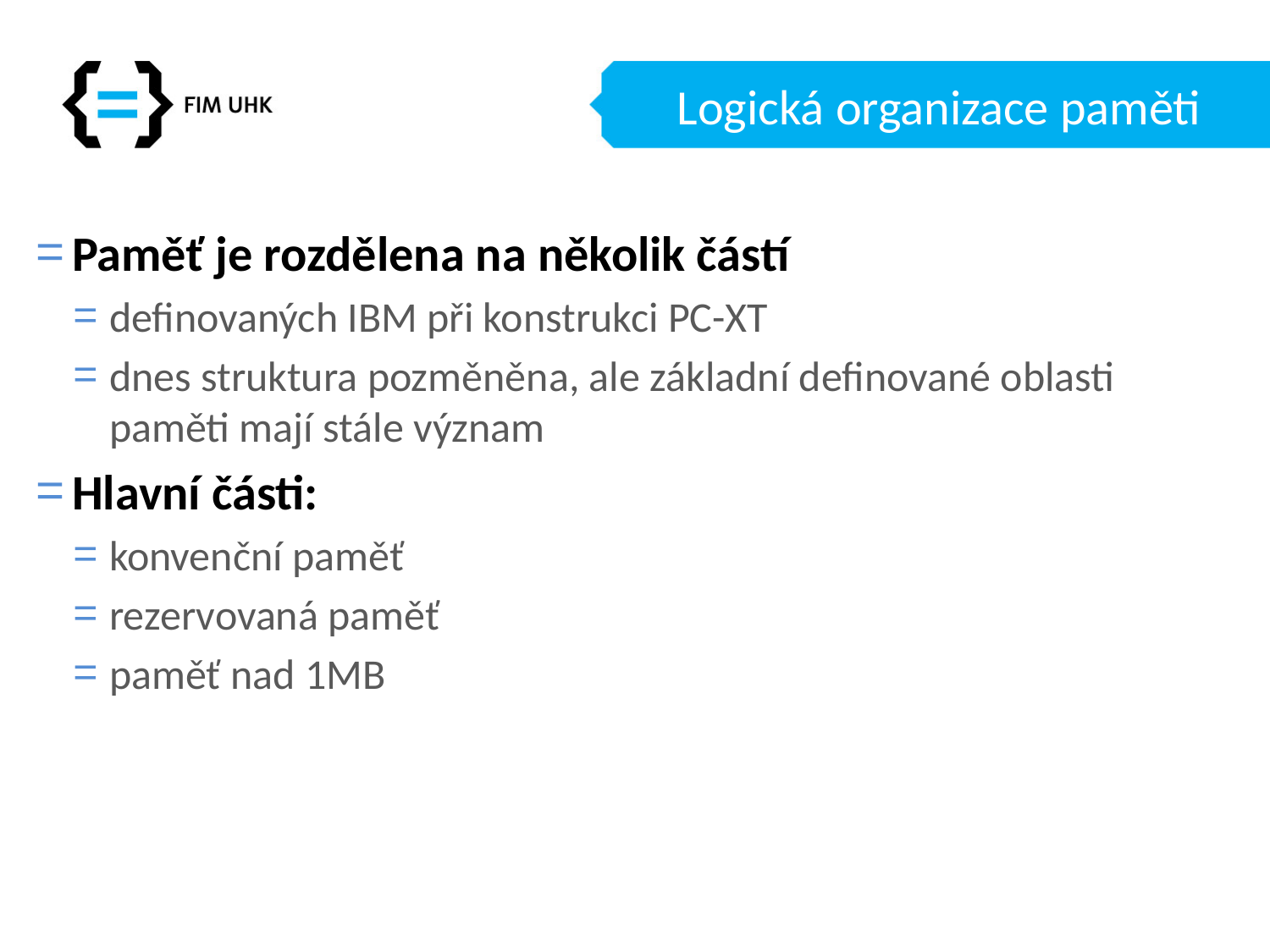

# Logická organizace paměti
Paměť je rozdělena na několik částí
definovaných IBM při konstrukci PC-XT
dnes struktura pozměněna, ale základní definované oblasti paměti mají stále význam
Hlavní části:
konvenční paměť
rezervovaná paměť
paměť nad 1MB